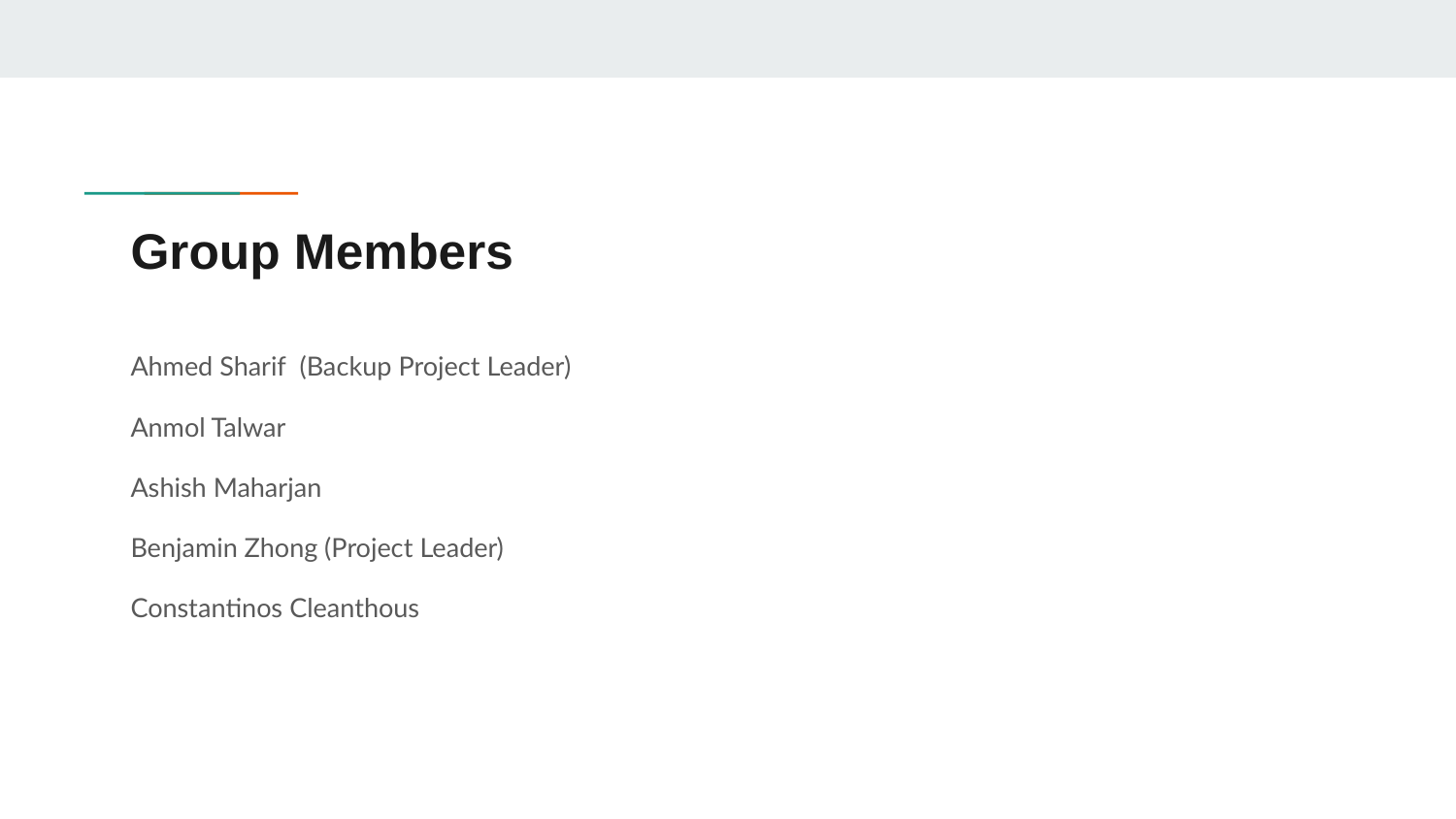

# Group Members
Ahmed Sharif  (Backup Project Leader)
Anmol Talwar
Ashish Maharjan
Benjamin Zhong (Project Leader)
Constantinos Cleanthous